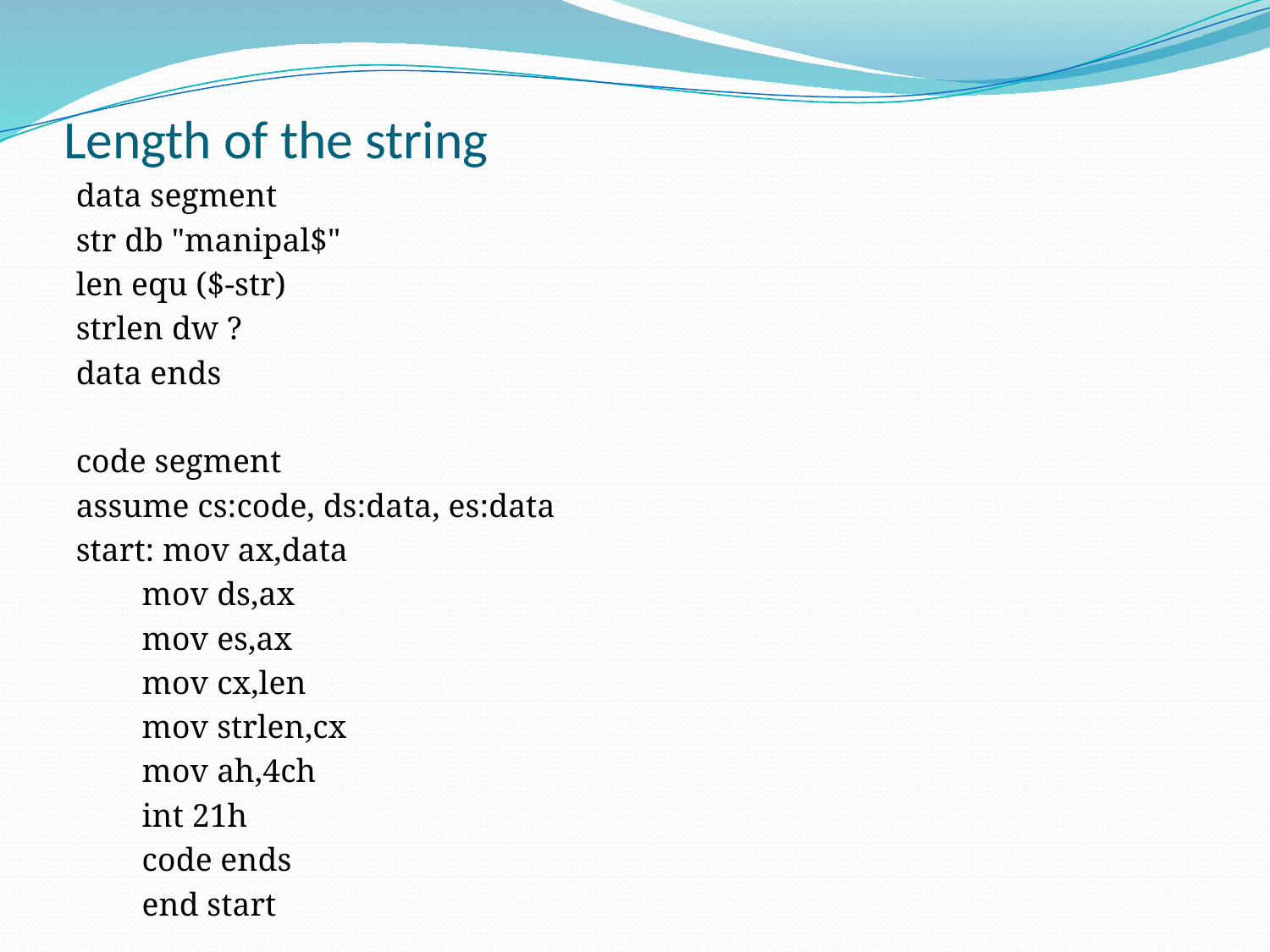

# Length of the string
data segment
str db "manipal$"
len equ ($-str)
strlen dw ?
data ends

code segment
assume cs:code, ds:data, es:data
start: mov ax,data
        mov ds,ax
        mov es,ax
        mov cx,len
        mov strlen,cx
        mov ah,4ch
        int 21h
        code ends
        end start